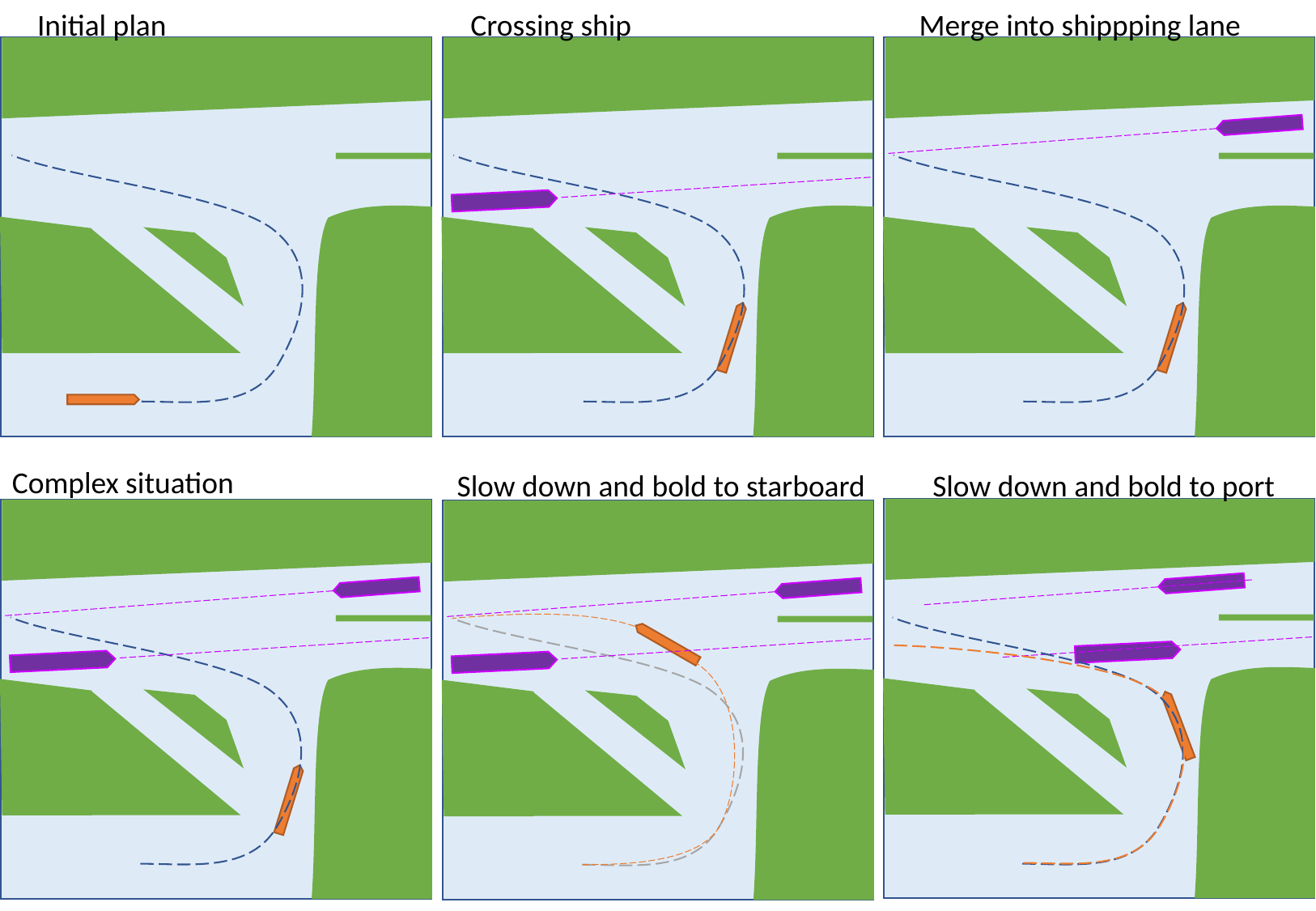

Initial plan
Crossing ship
Merge into shippping lane

Complex situation
Slow down and bold to starboard
Slow down and bold to port